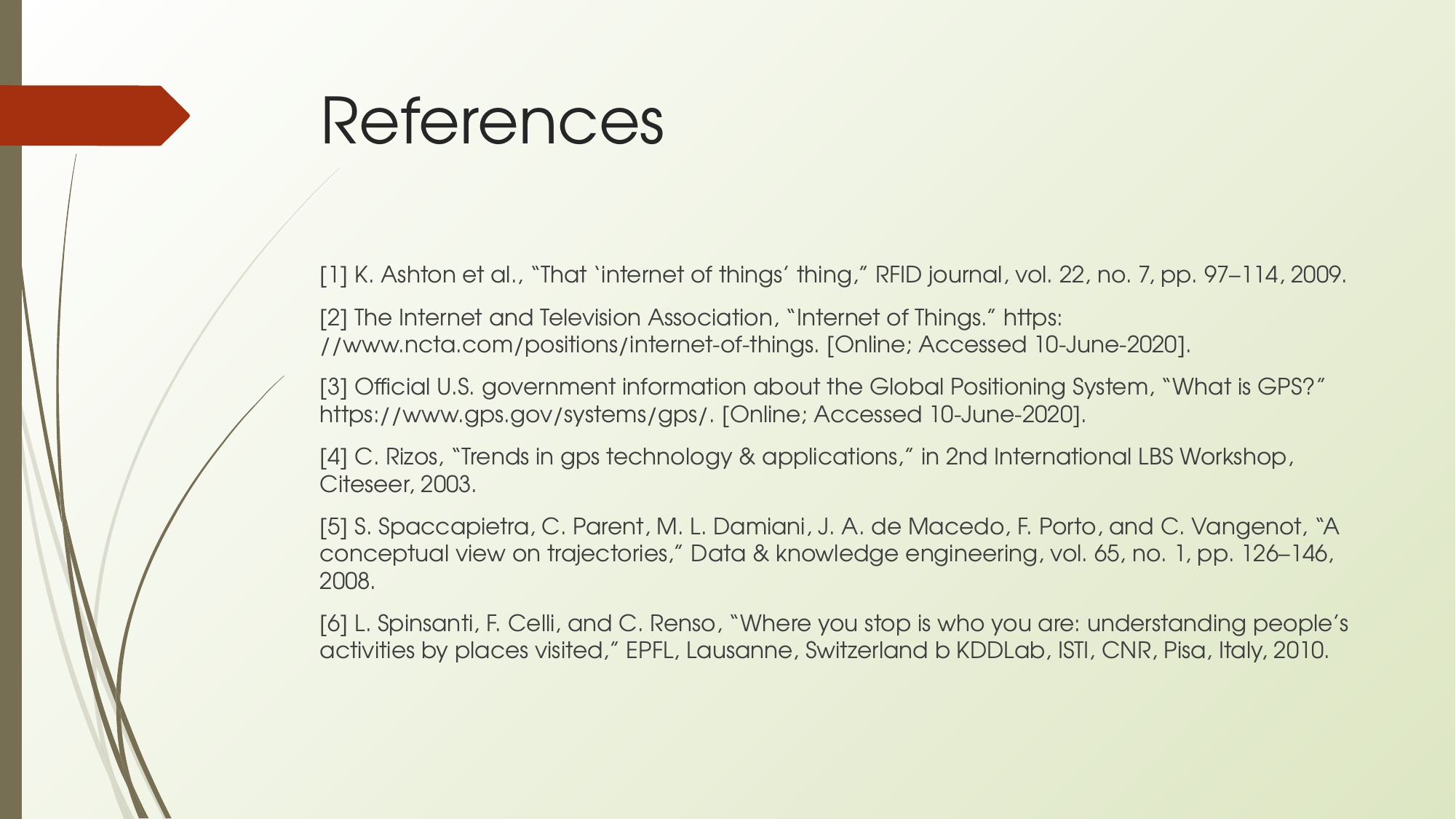

# References
[1] K. Ashton et al., “That ‘internet of things’ thing,” RFID journal, vol. 22, no. 7, pp. 97–114, 2009.
[2] The Internet and Television Association, “Internet of Things.” https: //www.ncta.com/positions/internet-of-things. [Online; Accessed 10-June-2020].
[3] Official U.S. government information about the Global Positioning System, “What is GPS?” https://www.gps.gov/systems/gps/. [Online; Accessed 10-June-2020].
[4] C. Rizos, “Trends in gps technology & applications,” in 2nd International LBS Workshop, Citeseer, 2003.
[5] S. Spaccapietra, C. Parent, M. L. Damiani, J. A. de Macedo, F. Porto, and C. Vangenot, “A conceptual view on trajectories,” Data & knowledge engineering, vol. 65, no. 1, pp. 126–146, 2008.
[6] L. Spinsanti, F. Celli, and C. Renso, “Where you stop is who you are: understanding people’s activities by places visited,” EPFL, Lausanne, Switzerland b KDDLab, ISTI, CNR, Pisa, Italy, 2010.